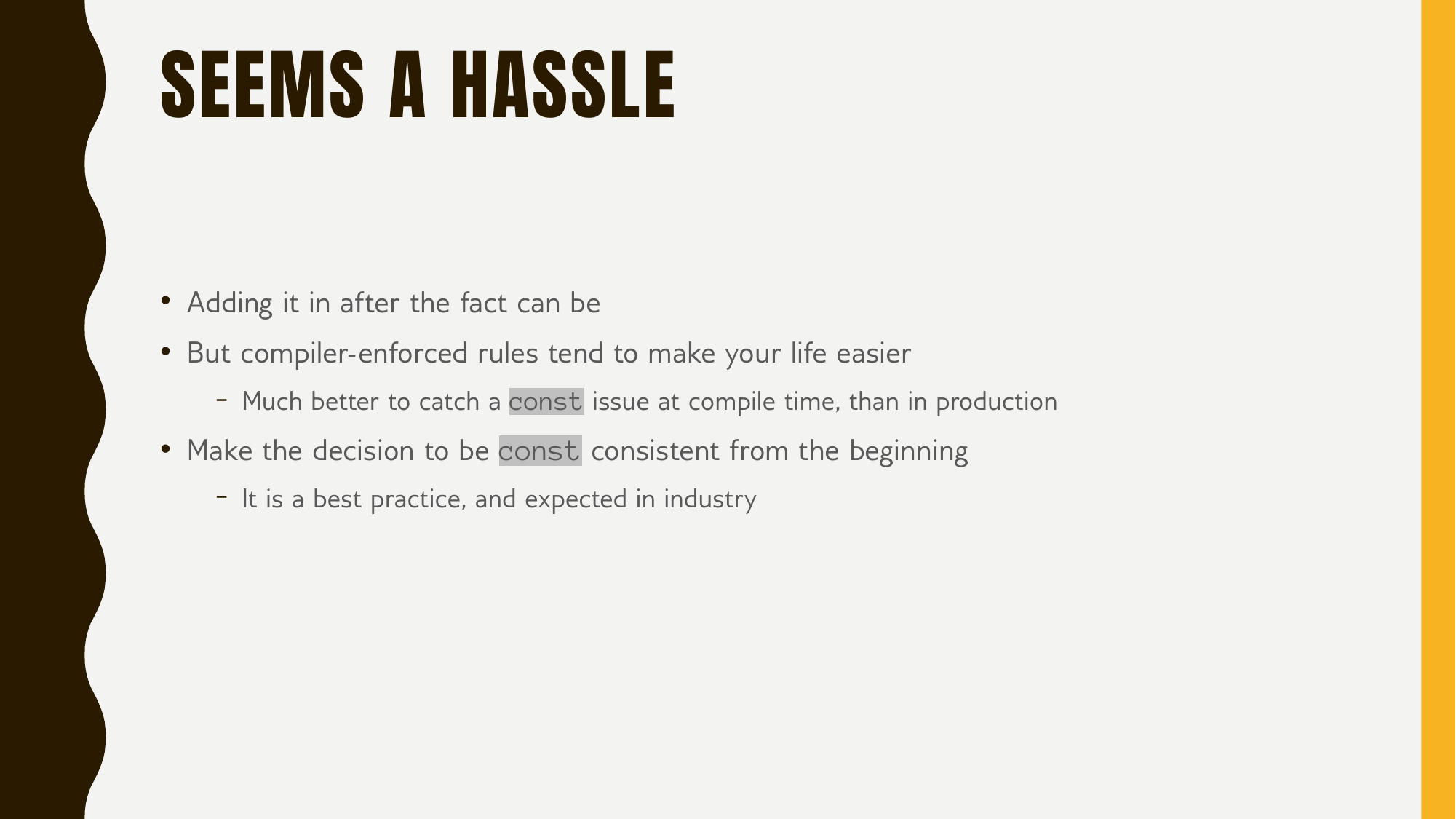

# Seems a Hassle
Adding it in after the fact can be
But compiler-enforced rules tend to make your life easier
Much better to catch a const issue at compile time, than in production
Make the decision to be const consistent from the beginning
It is a best practice, and expected in industry